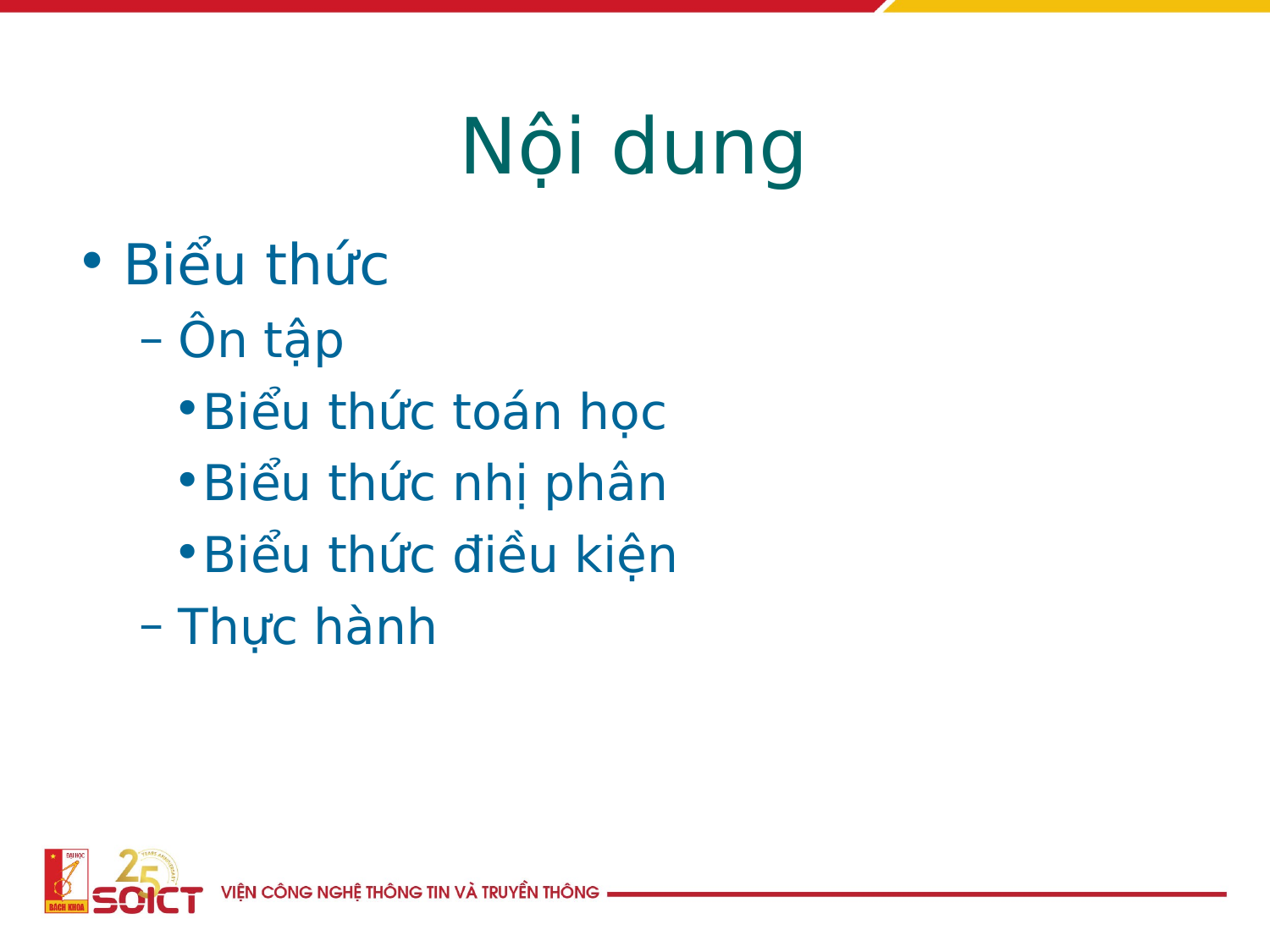

Nội dung
Biểu thức
Ôn tập
Biểu thức toán học
Biểu thức nhị phân
Biểu thức điều kiện
Thực hành